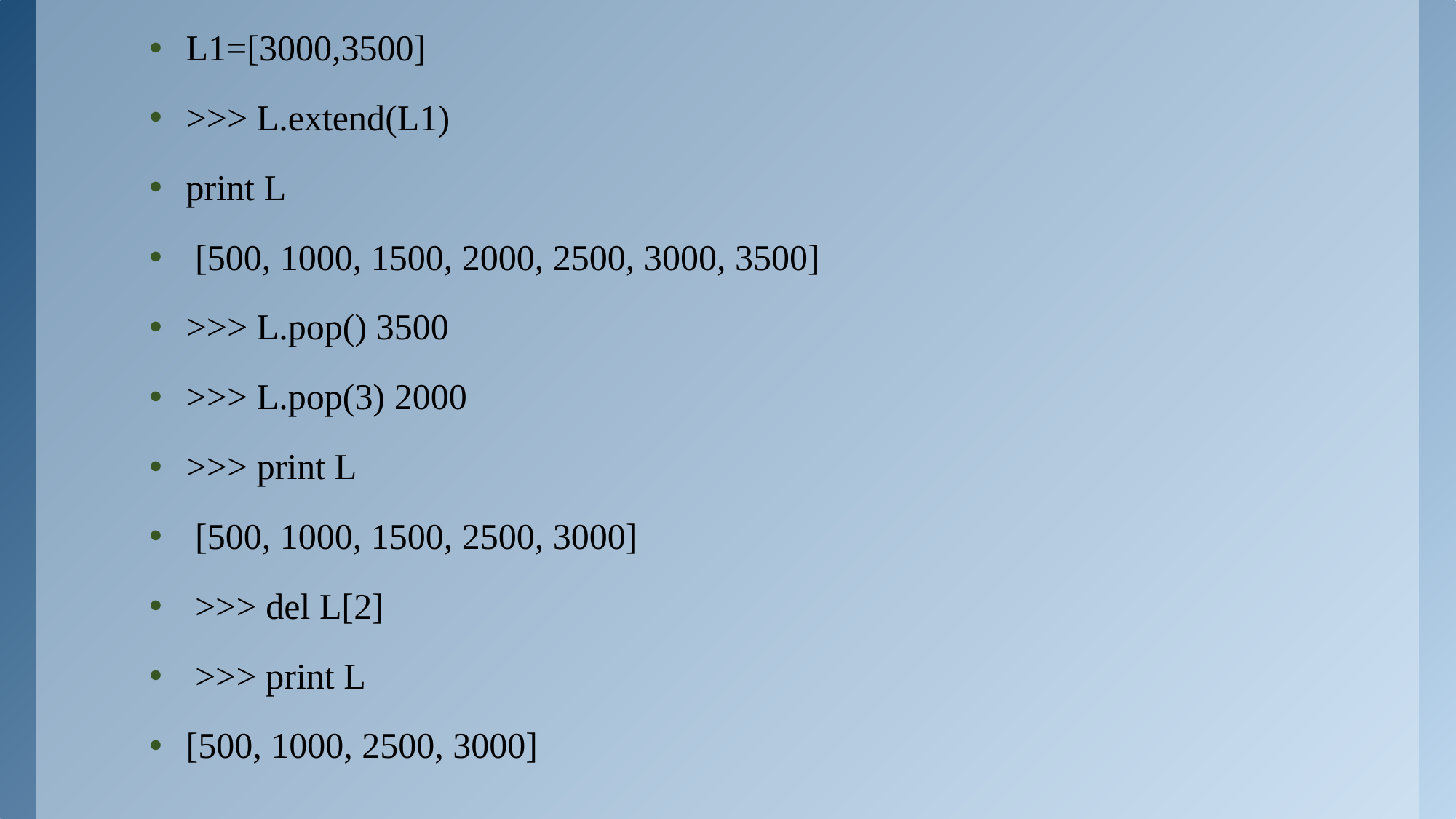

L1=[3000,3500]
>>> L.extend(L1)
print L
 [500, 1000, 1500, 2000, 2500, 3000, 3500]
>>> L.pop() 3500
>>> L.pop(3) 2000
>>> print L
 [500, 1000, 1500, 2500, 3000]
 >>> del L[2]
 >>> print L
[500, 1000, 2500, 3000]